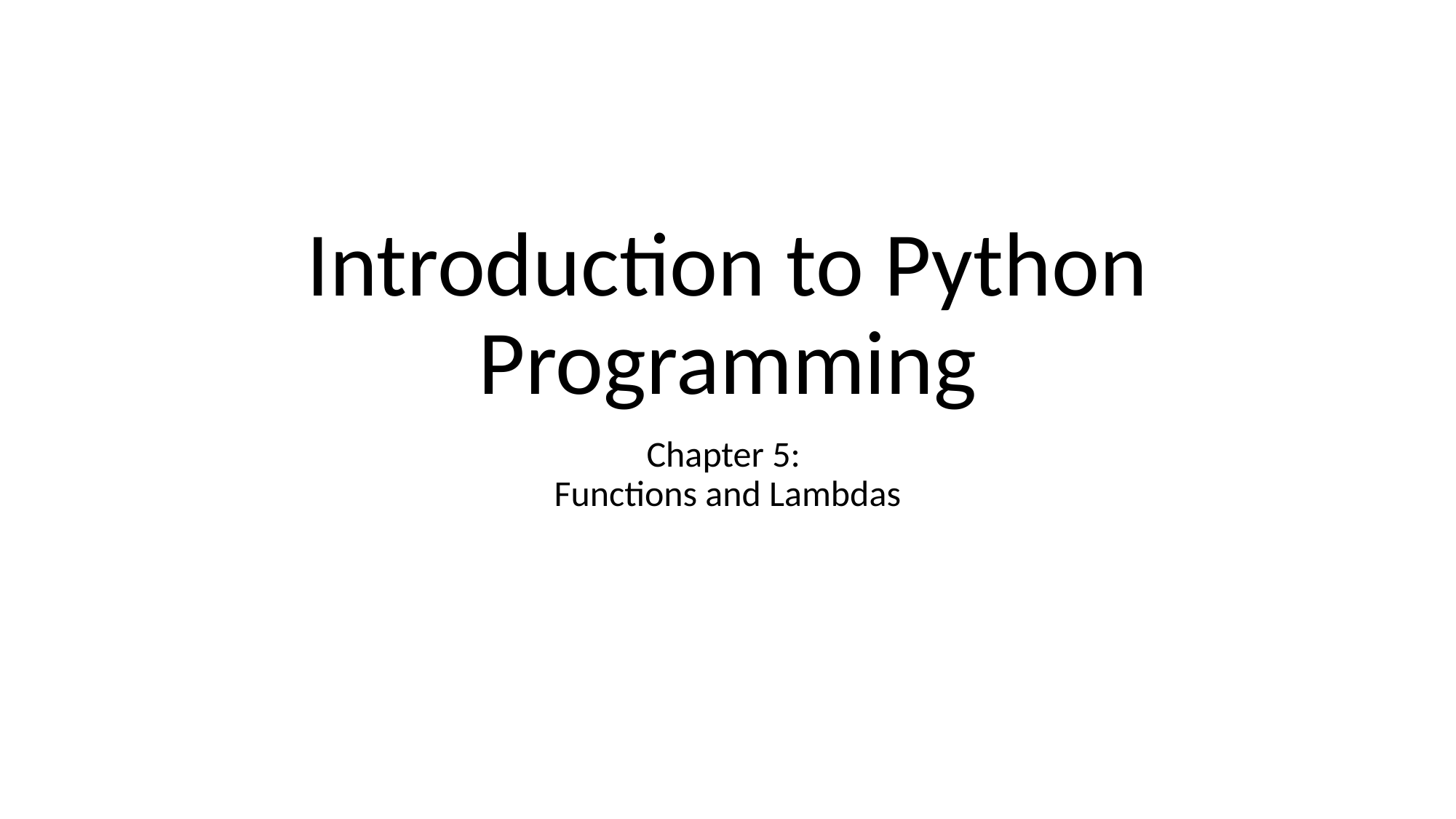

# Introduction to Python Programming
Chapter 5:
Functions and Lambdas